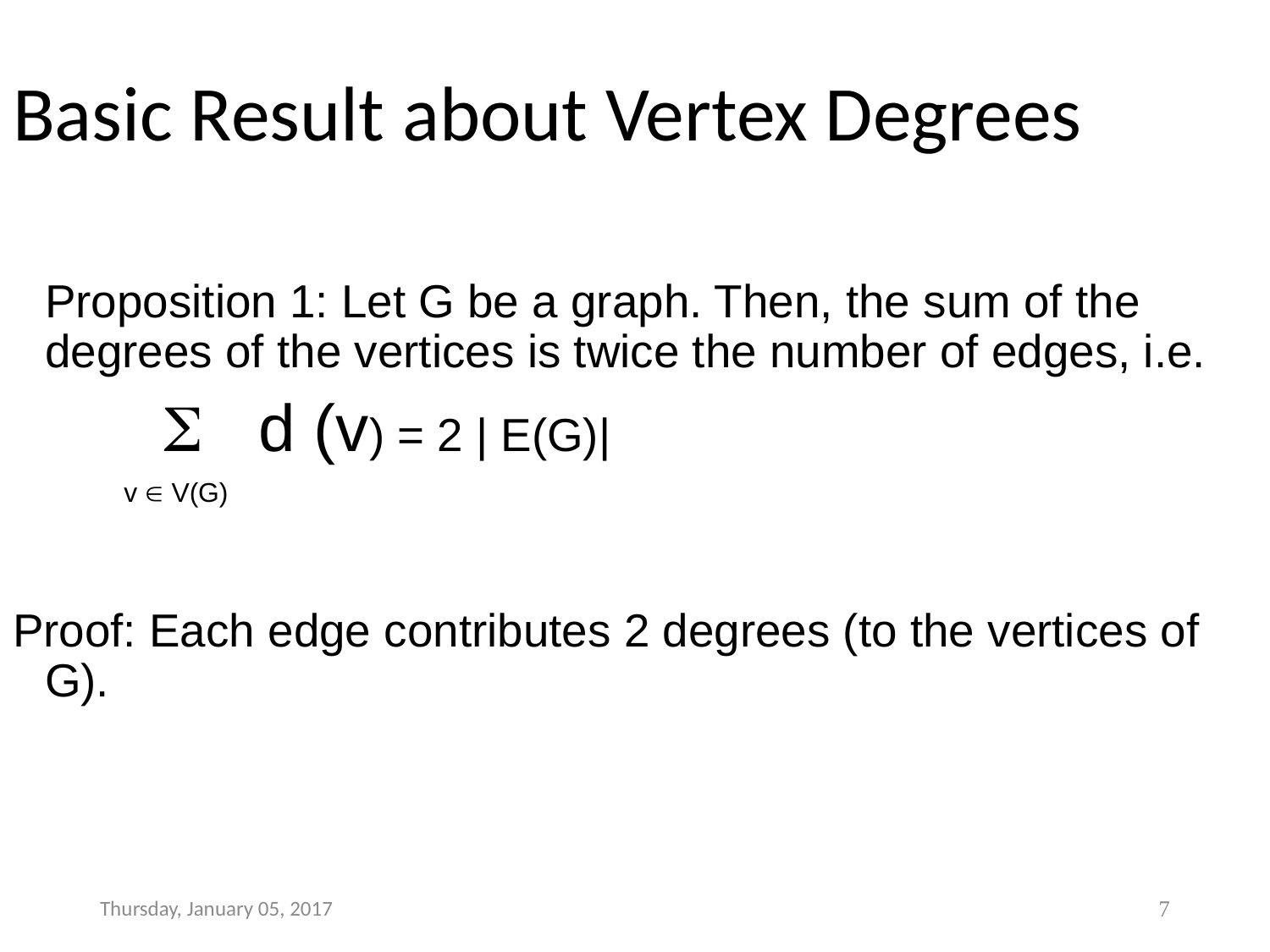

# Basic Result about Vertex Degrees

	Proposition 1: Let G be a graph. Then, the sum of the degrees of the vertices is twice the number of edges, i.e.
   		Σ   d (v) = 2 | E(G)|
               v ∈ V(G)

Proof: Each edge contributes 2 degrees (to the vertices of G).
Thursday, January 05, 2017
7